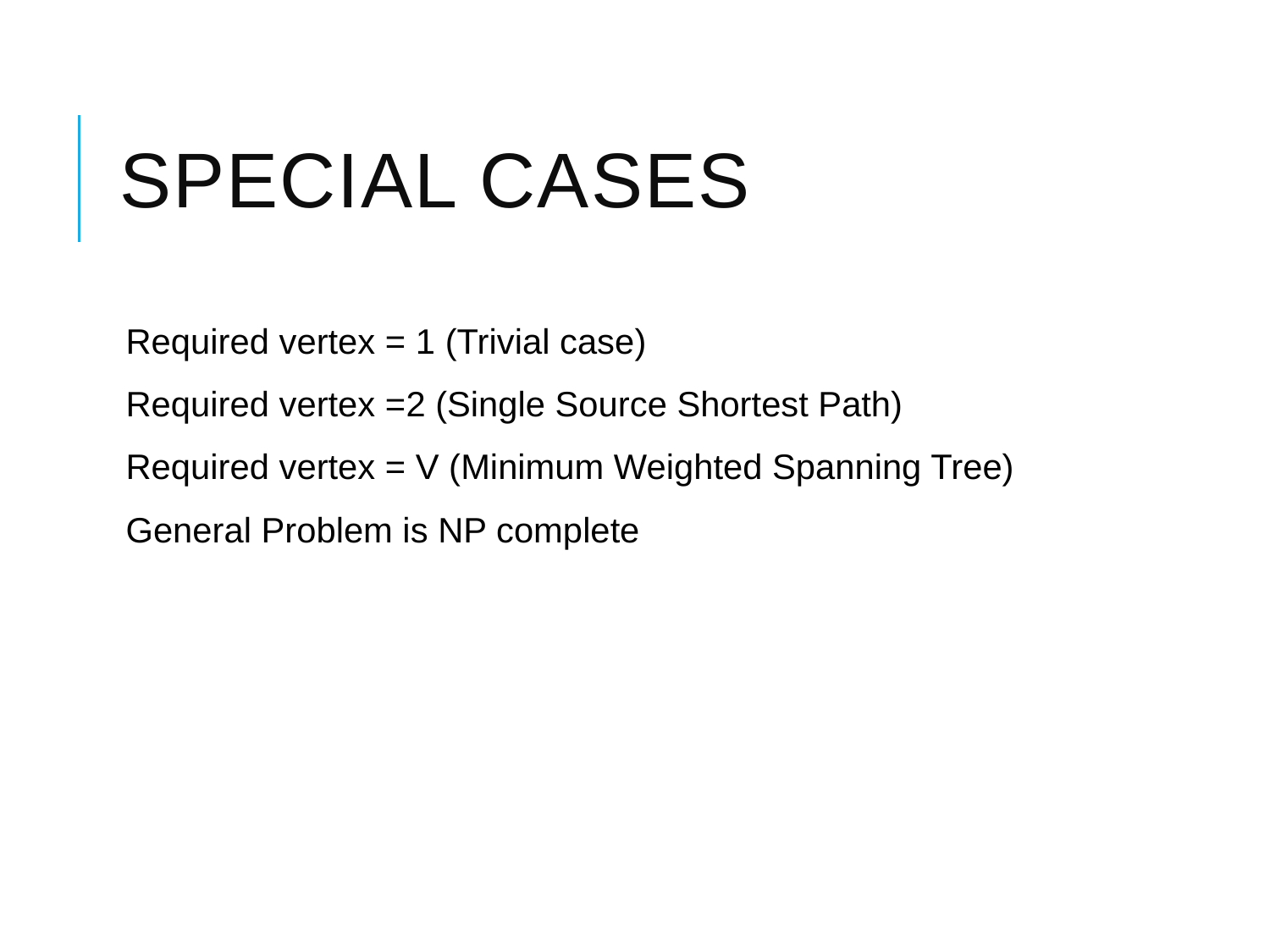

# Special Cases
Required vertex = 1 (Trivial case)
Required vertex =2 (Single Source Shortest Path)
Required vertex = V (Minimum Weighted Spanning Tree)
General Problem is NP complete